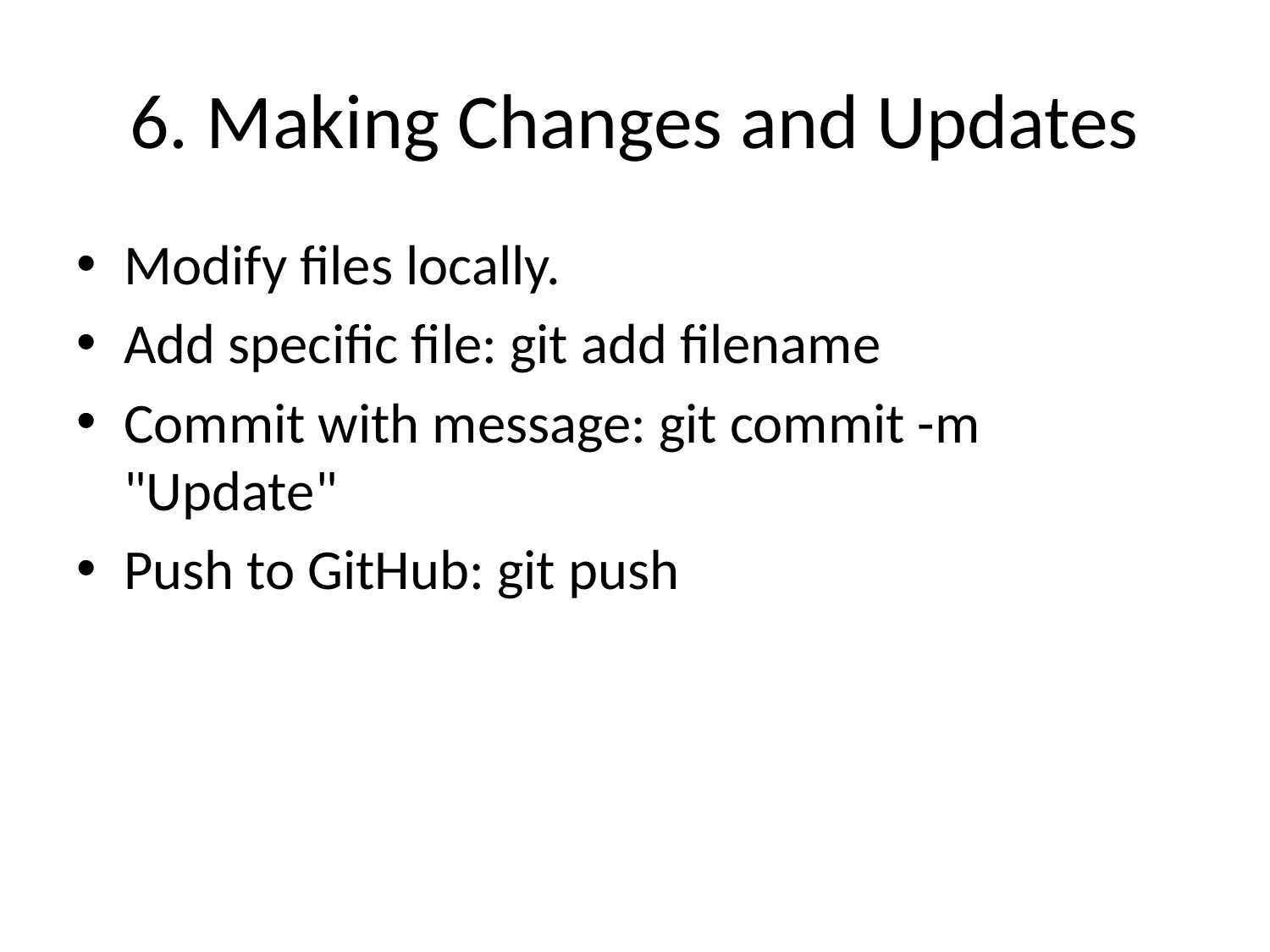

# 6. Making Changes and Updates
Modify files locally.
Add specific file: git add filename
Commit with message: git commit -m "Update"
Push to GitHub: git push